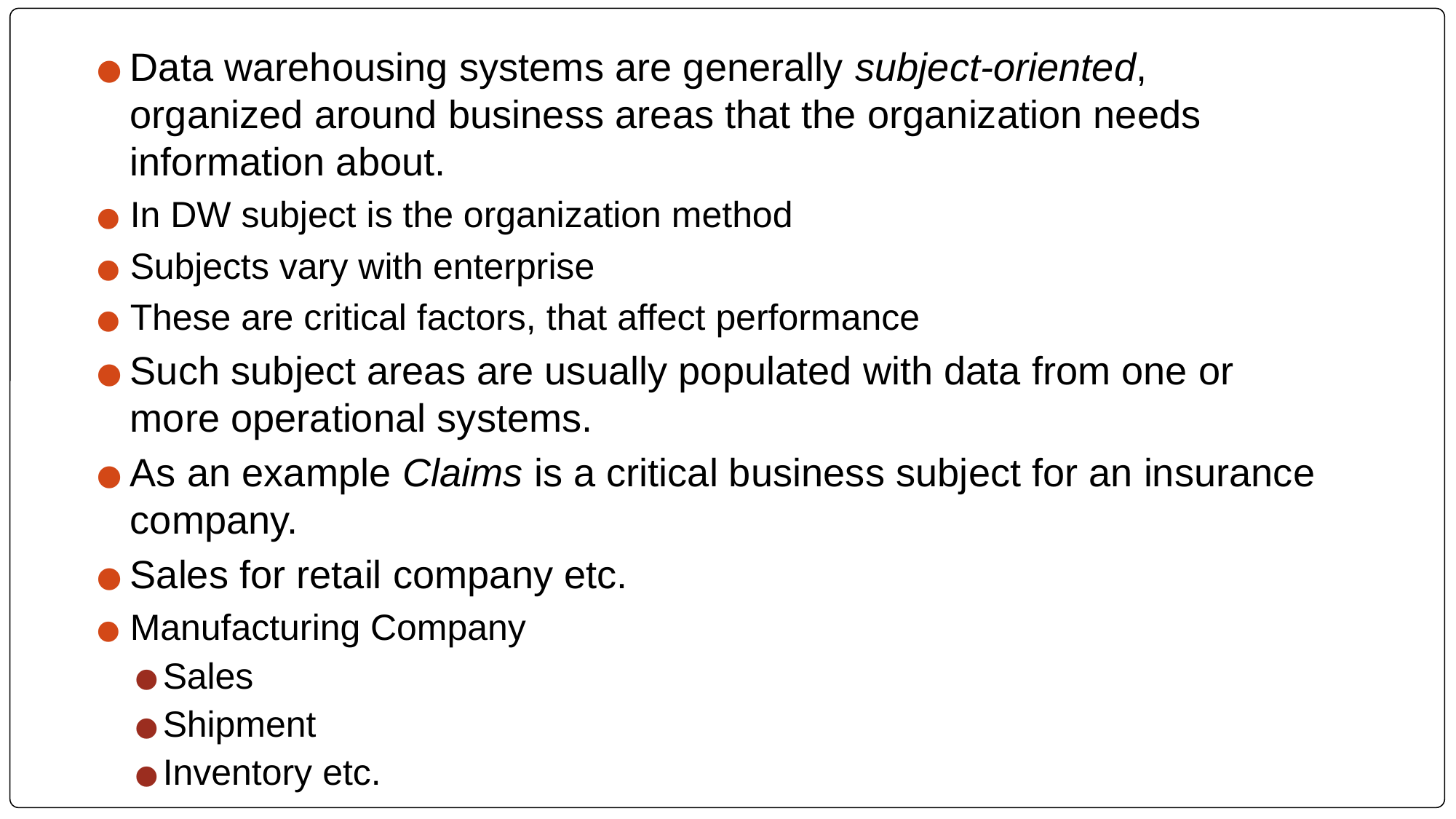

Data warehousing systems are generally subject-oriented, organized around business areas that the organization needs information about.
In DW subject is the organization method
Subjects vary with enterprise
These are critical factors, that affect performance
Such subject areas are usually populated with data from one or more operational systems.
As an example Claims is a critical business subject for an insurance company.
Sales for retail company etc.
Manufacturing Company
Sales
Shipment
Inventory etc.